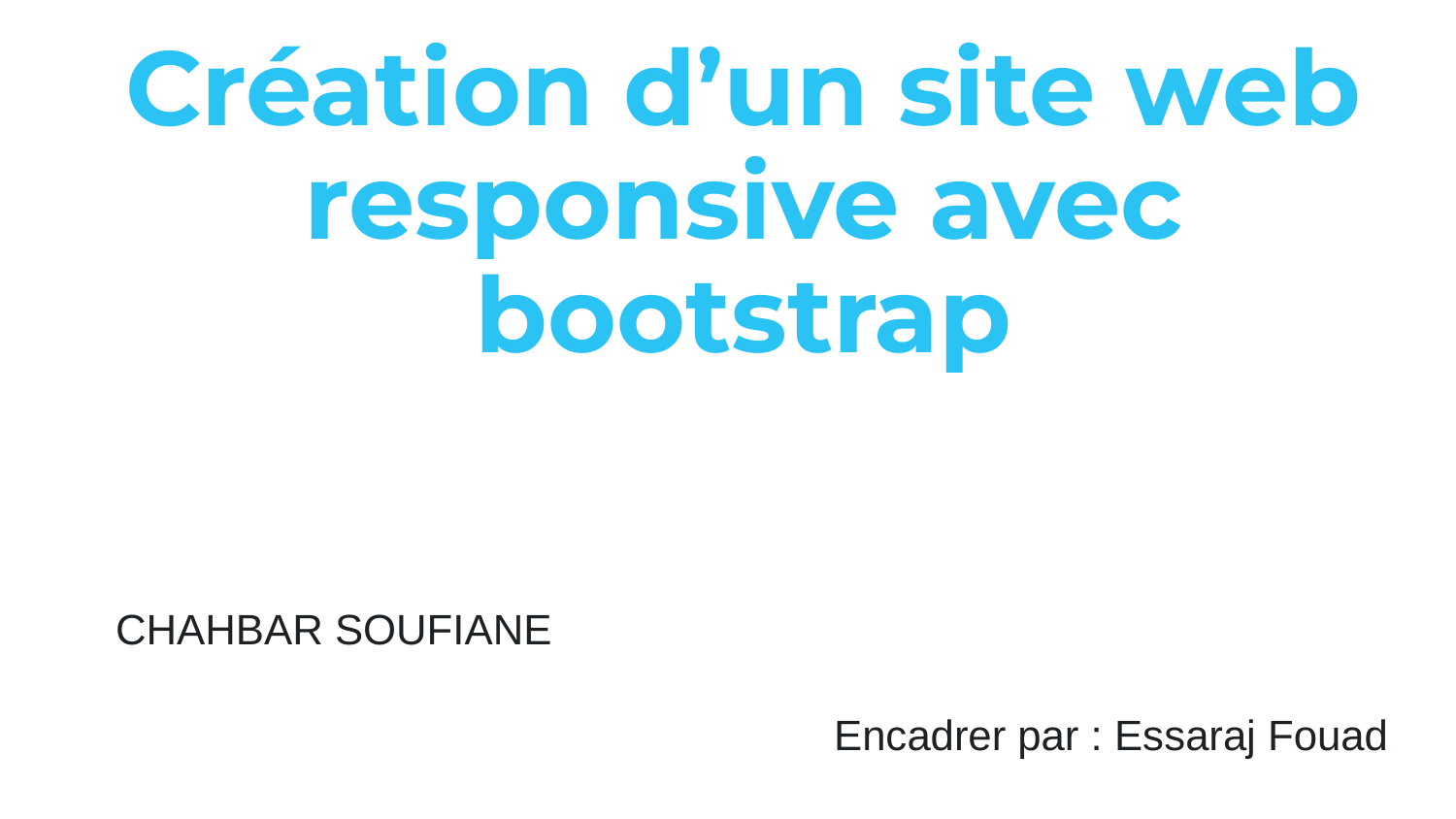

# Création d’un site web responsive avec bootstrap

CHAHBAR SOUFIANE

Encadrer par : Essaraj Fouad